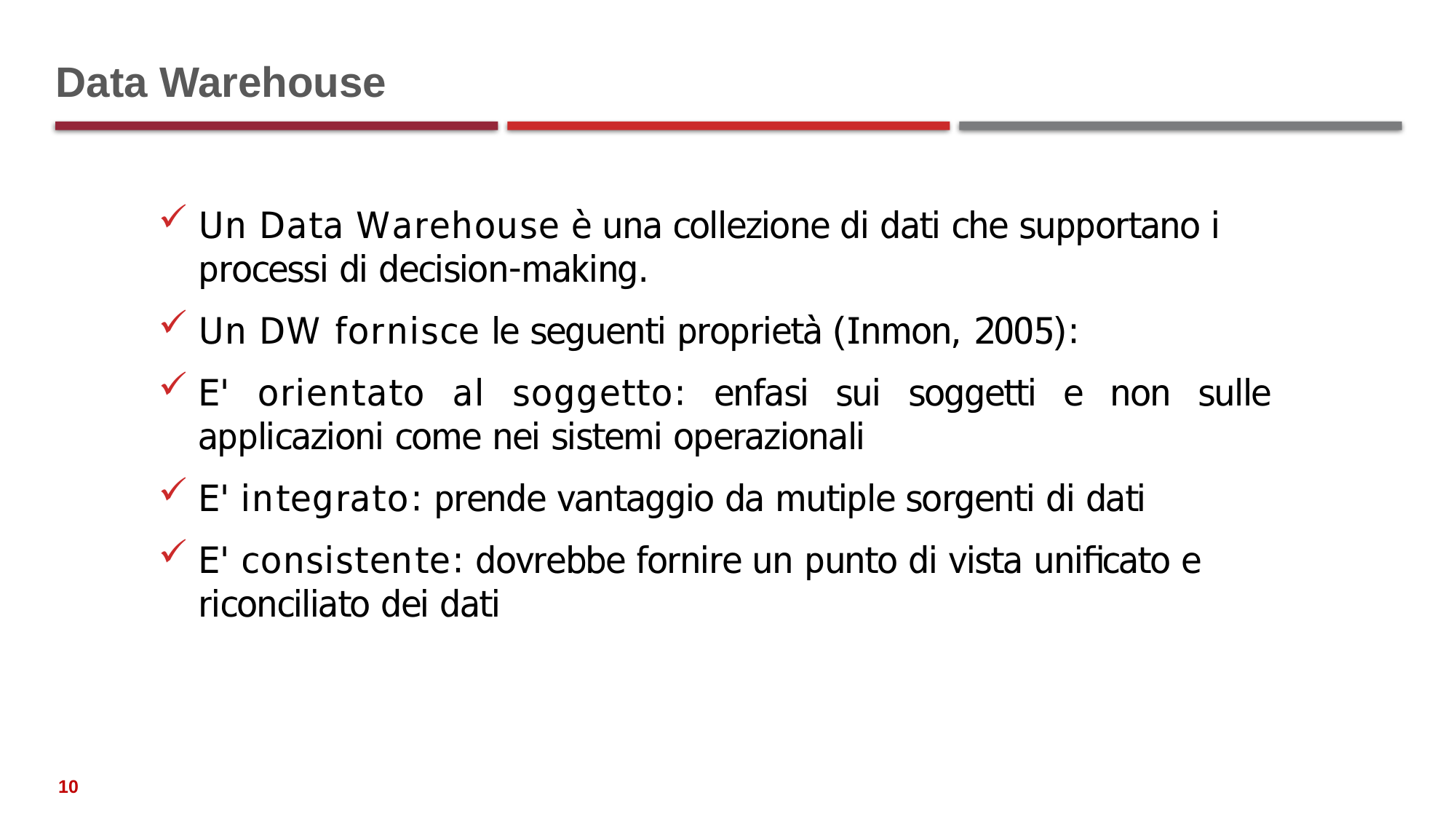

# Data Warehouse
Un Data Warehouse è una collezione di dati che supportano i processi di decision-making.
Un DW fornisce le seguenti proprietà (Inmon, 2005):
E' orientato al soggetto: enfasi sui soggetti e non sulle applicazioni come nei sistemi operazionali
E' integrato: prende vantaggio da mutiple sorgenti di dati
E' consistente: dovrebbe fornire un punto di vista unificato e riconciliato dei dati
10